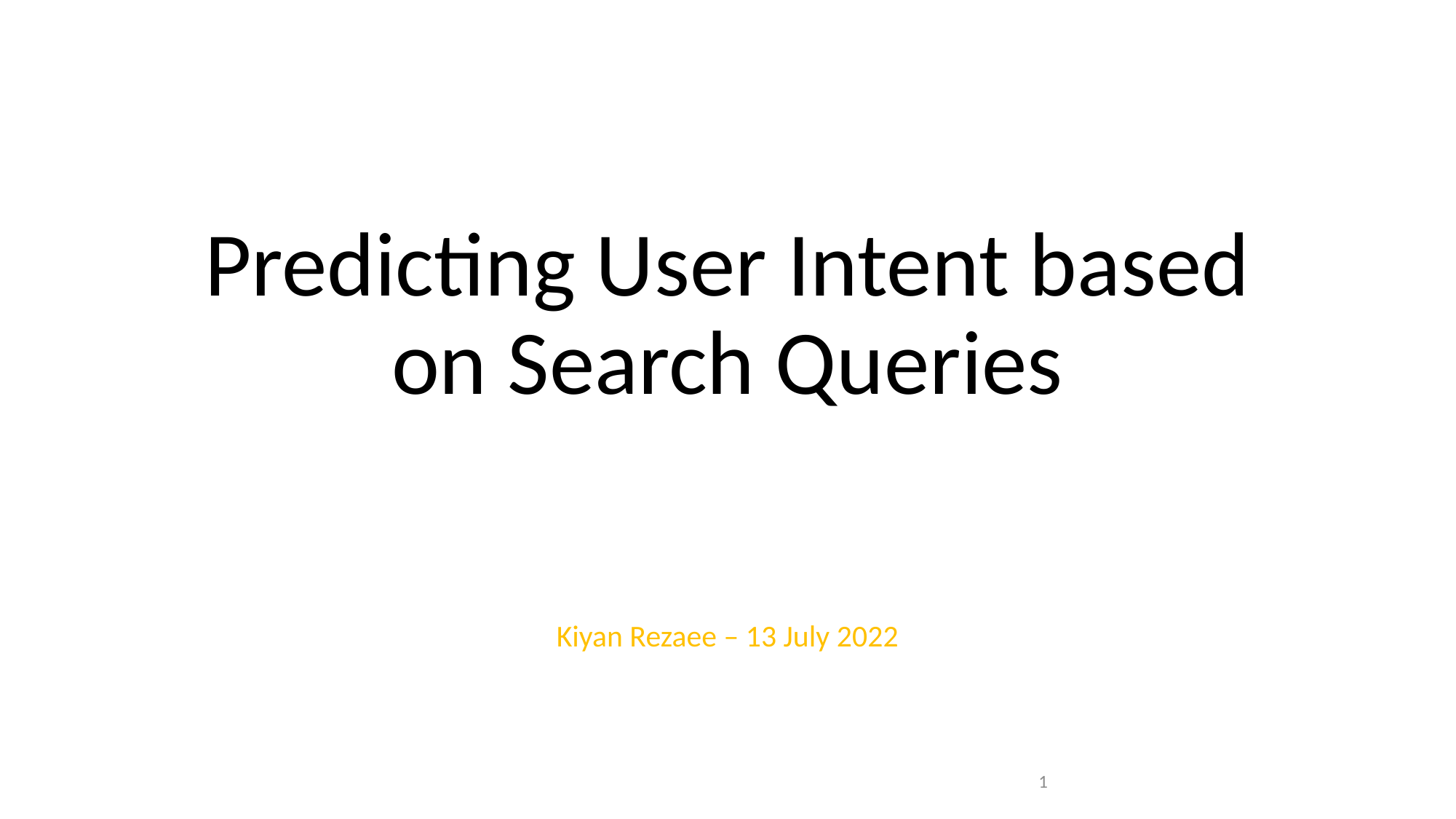

# Predicting User Intent based on Search Queries
Kiyan Rezaee – 13 July 2022
1